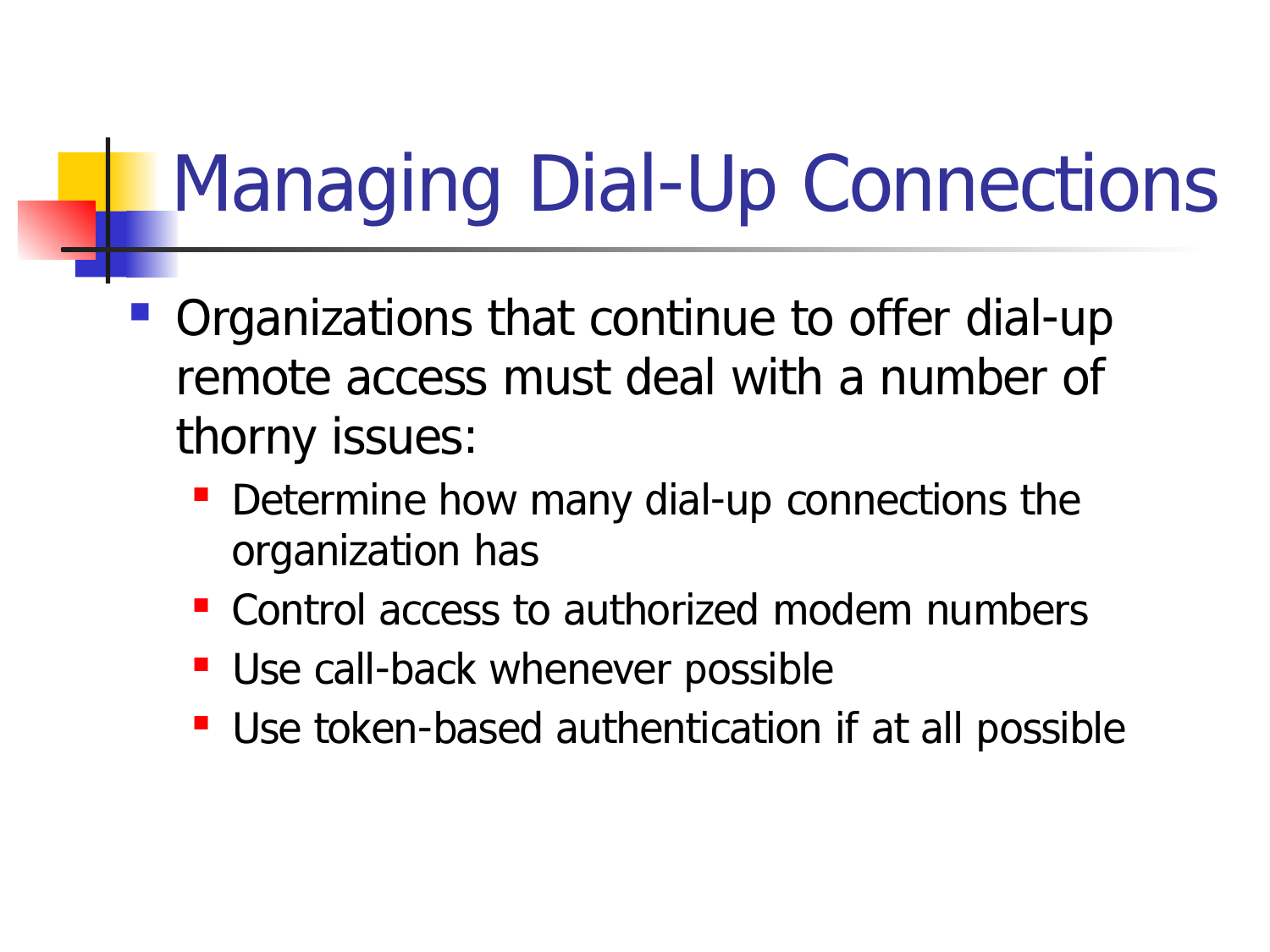

# Managing Dial-Up Connections
Organizations that continue to offer dial-up remote access must deal with a number of thorny issues:
Determine how many dial-up connections the organization has
Control access to authorized modem numbers
Use call-back whenever possible
Use token-based authentication if at all possible